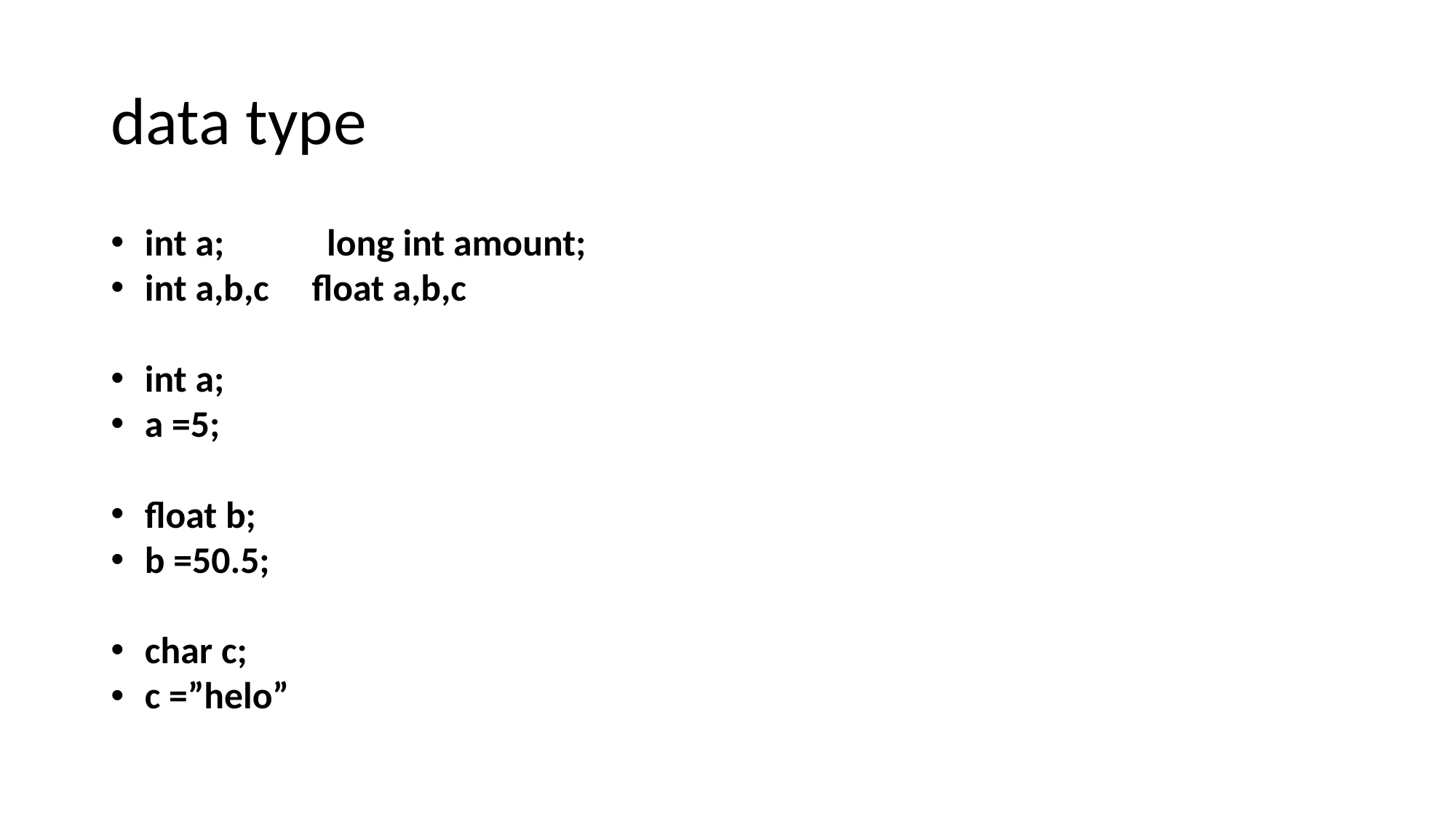

# data type
int a;            long int amount;
int a,b,c     float a,b,c

int a;
a =5;

float b;
b =50.5;

char c;
c =”helo”